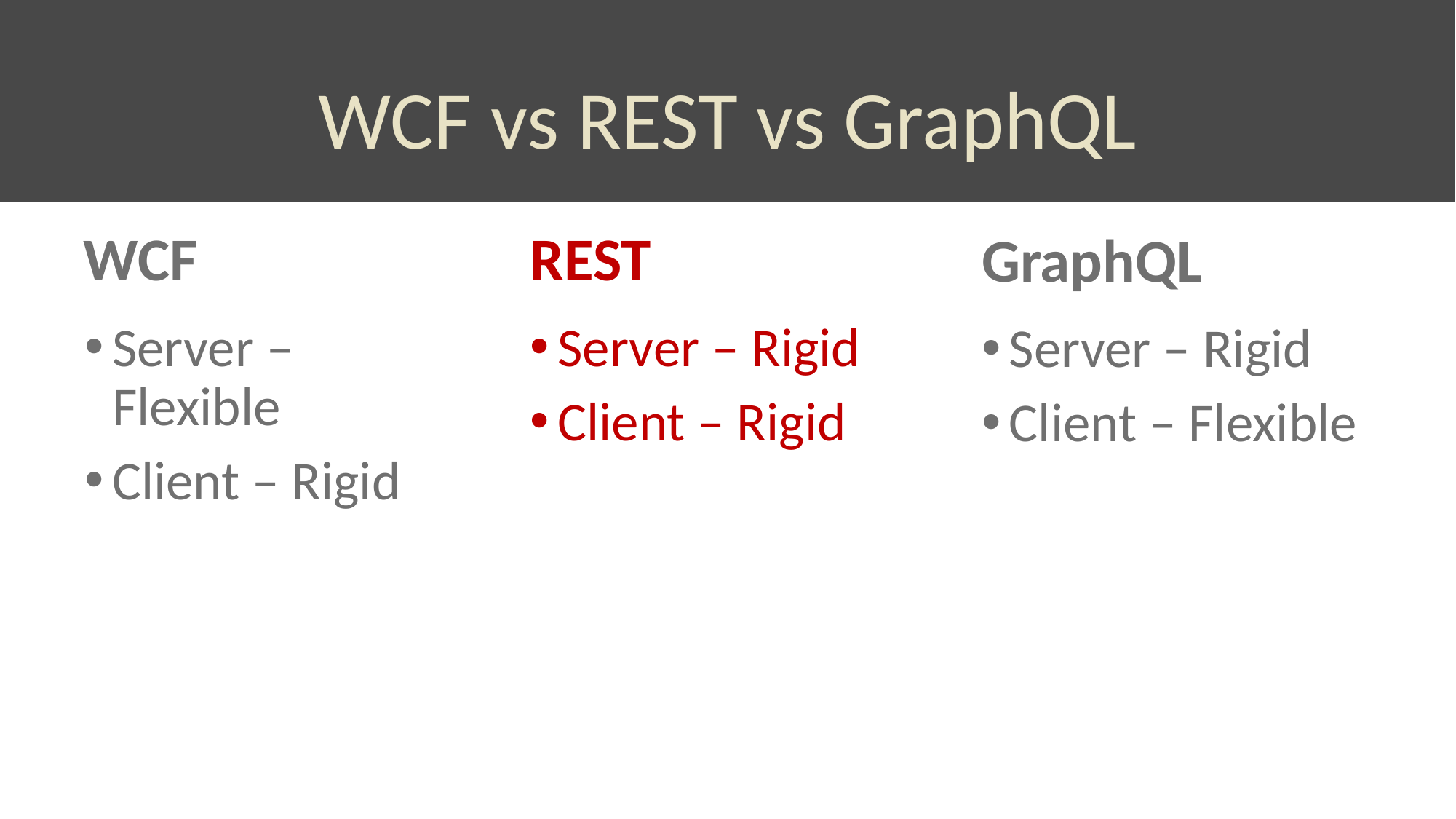

# WCF vs REST vs GraphQL
WCF
REST
GraphQL
Server – Flexible
Client – Rigid

Server – Rigid
Client – Rigid
Server – Rigid
Client – Flexible